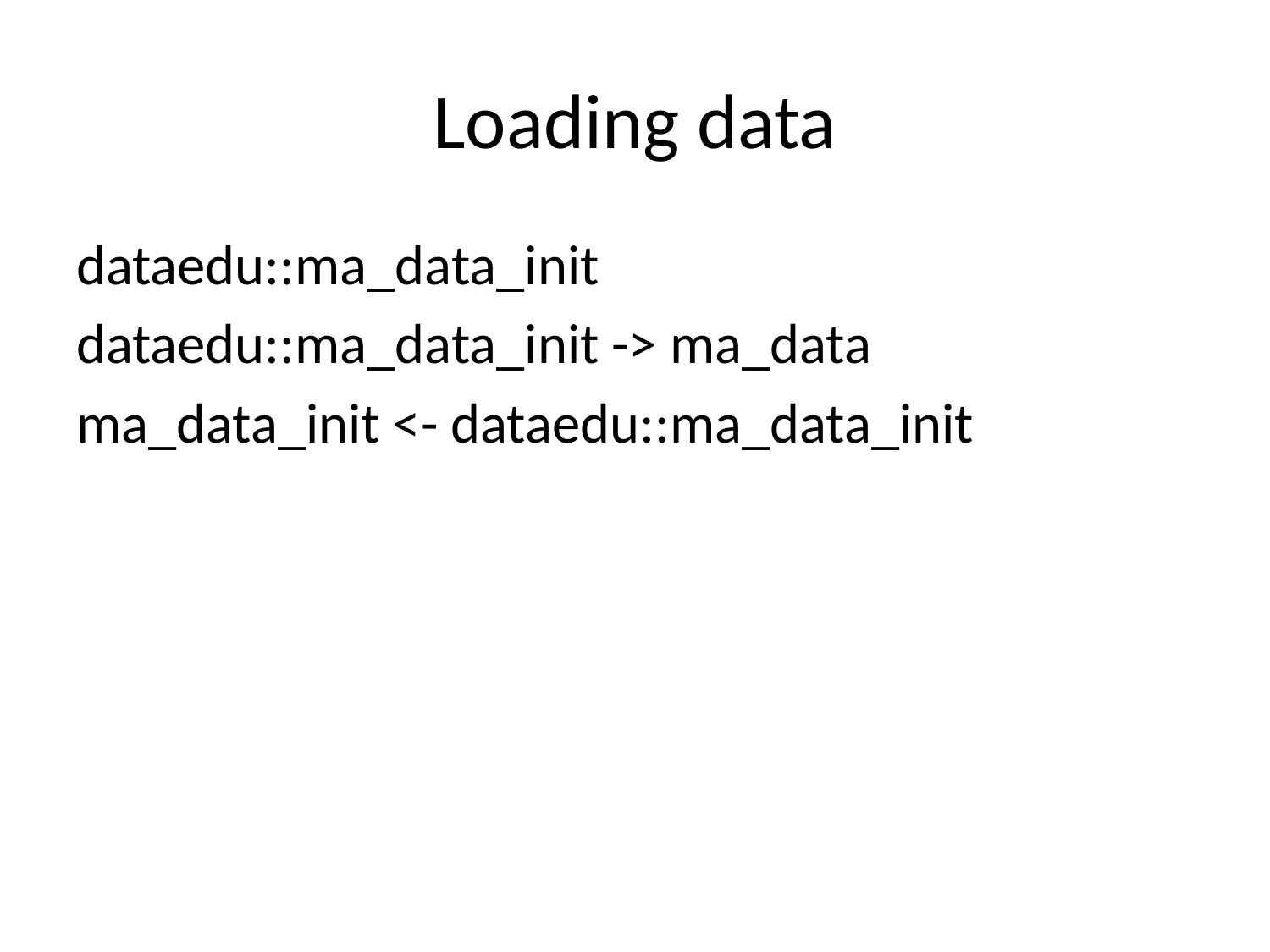

# Loading data
dataedu::ma_data_init
dataedu::ma_data_init -> ma_data
ma_data_init <- dataedu::ma_data_init